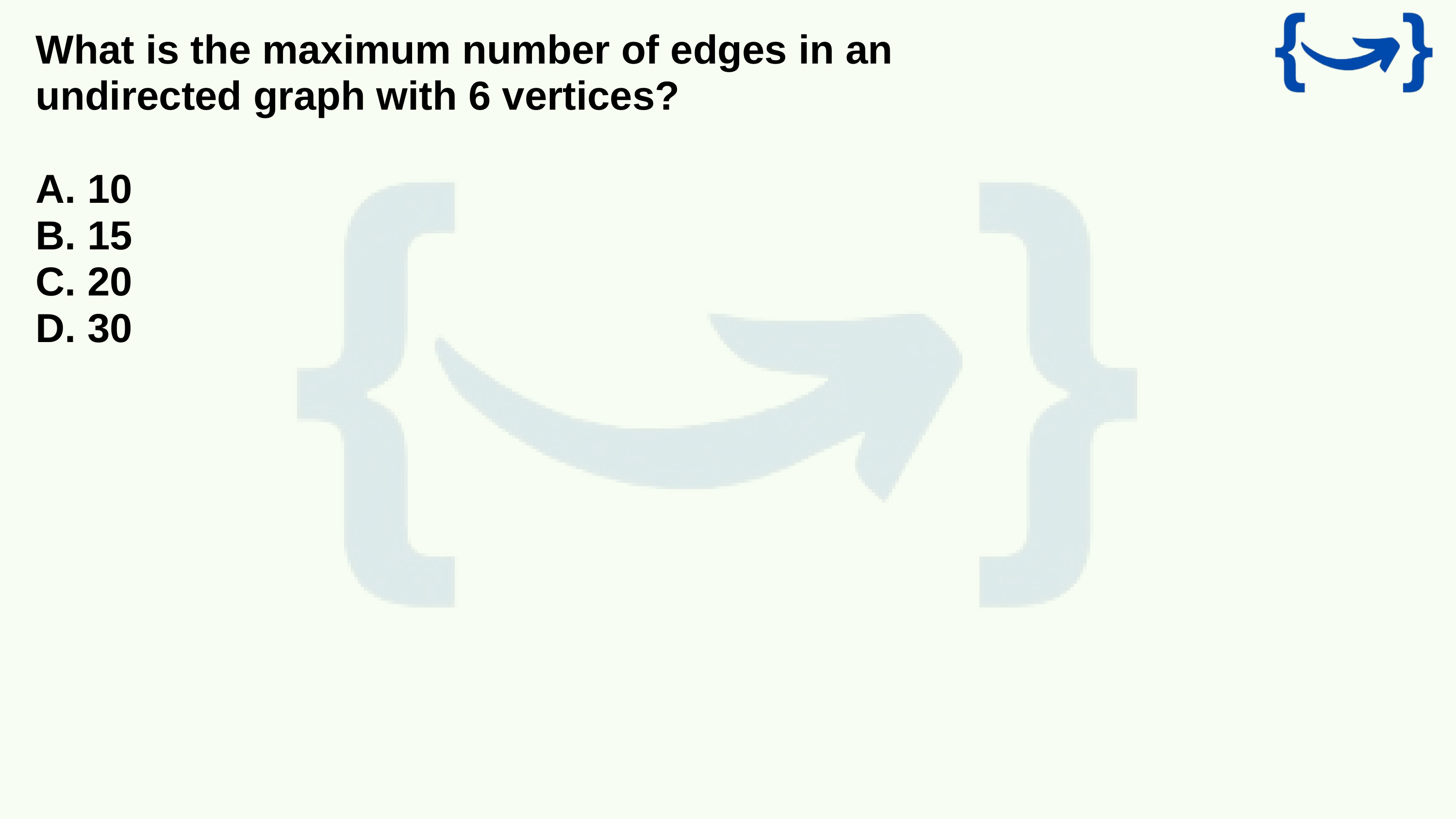

What is the maximum number of edges in an undirected graph with 6 vertices?

A. 10
B. 15
C. 20
D. 30